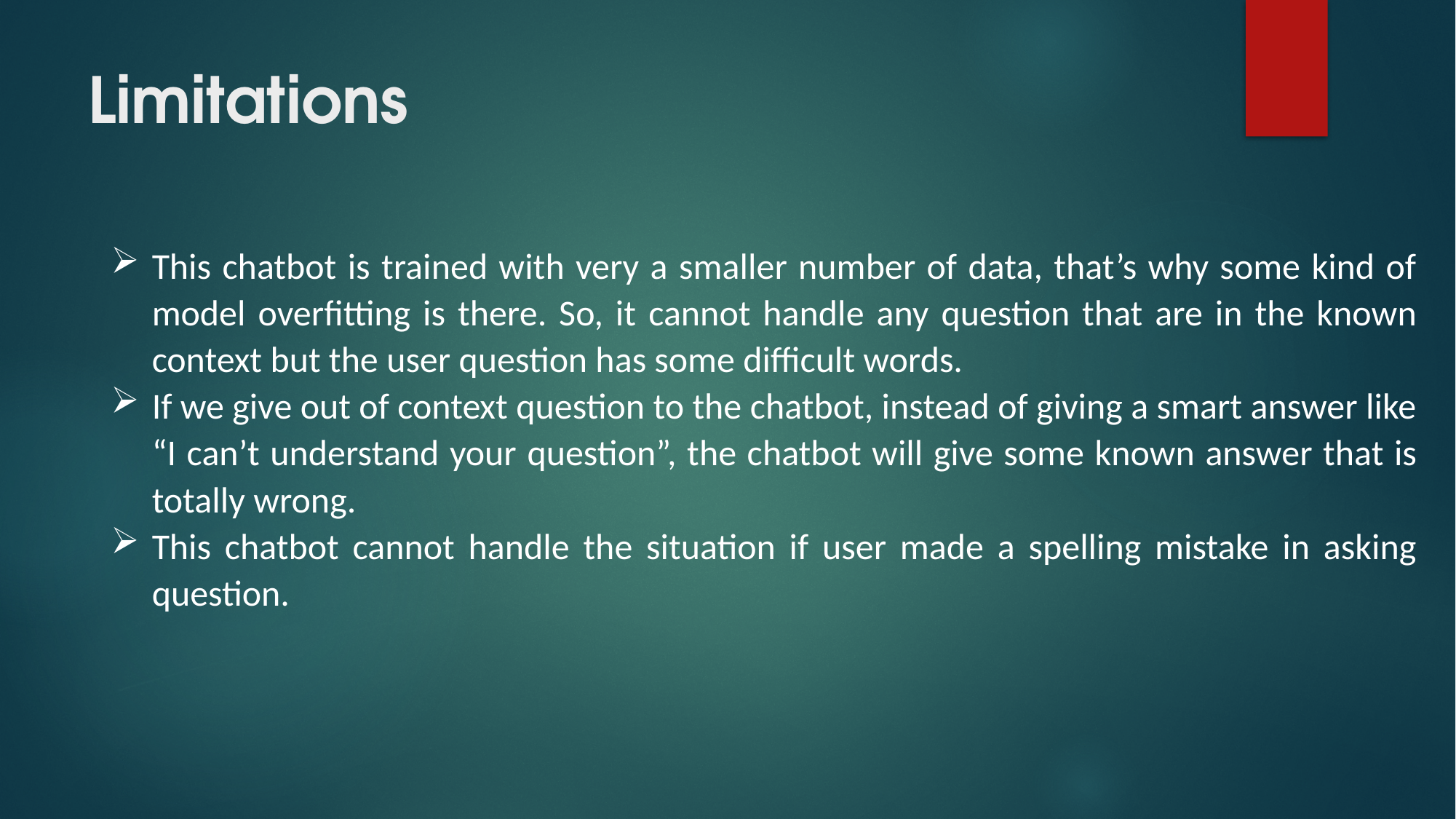

# Limitations
This chatbot is trained with very a smaller number of data, that’s why some kind of model overfitting is there. So, it cannot handle any question that are in the known context but the user question has some difficult words.
If we give out of context question to the chatbot, instead of giving a smart answer like “I can’t understand your question”, the chatbot will give some known answer that is totally wrong.
This chatbot cannot handle the situation if user made a spelling mistake in asking question.